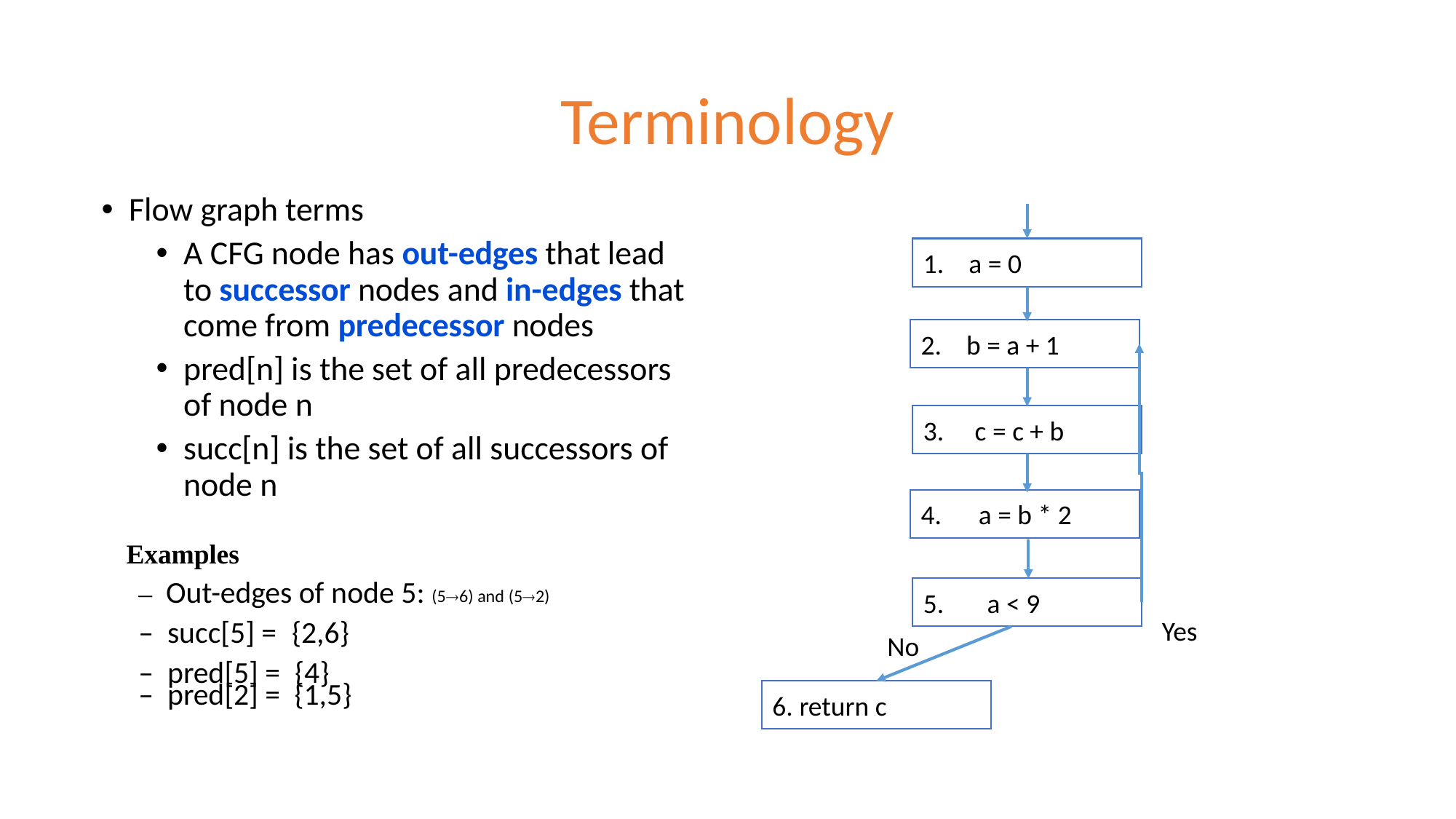

# Terminology
Flow graph terms
A CFG node has out-edges that lead to successor nodes and in-edges that  come from predecessor nodes
pred[n] is the set of all predecessors of node n
succ[n] is the set of all successors of node n

1.    a = 0
2.    b = a + 1
3.     c = c + b
5.       a < 9
Yes
No
6. return c
4.      a = b * 2
Examples
–  Out-edges of node 5: (5→6) and (5→2)
–  succ[5] =  {2,6}
–  pred[5] =  {4}
–  pred[2] =  {1,5}